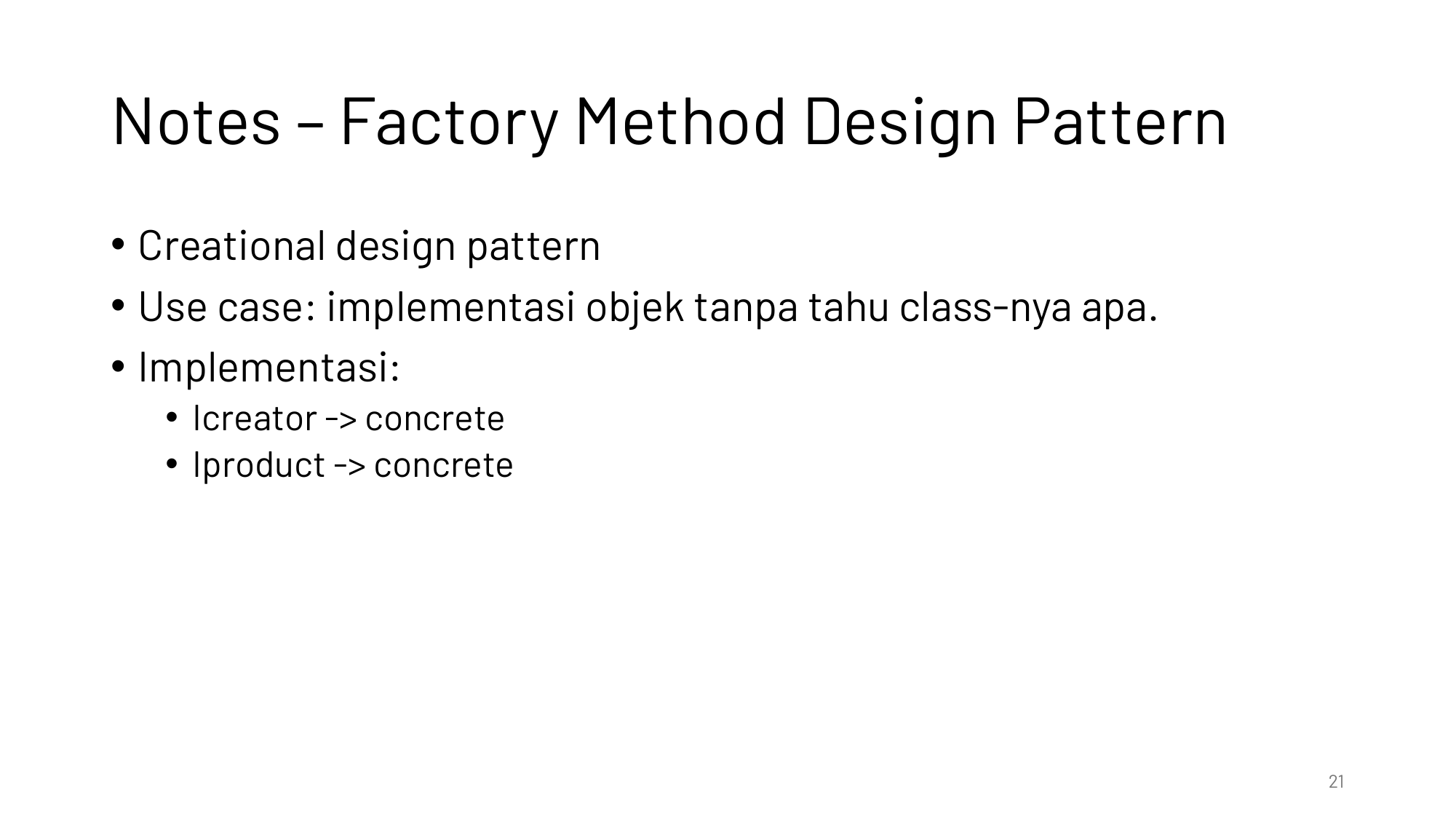

# Notes – Factory Method Design Pattern
Creational design pattern
Use case: implementasi objek tanpa tahu class-nya apa.
Implementasi:
Icreator -> concrete
Iproduct -> concrete

21